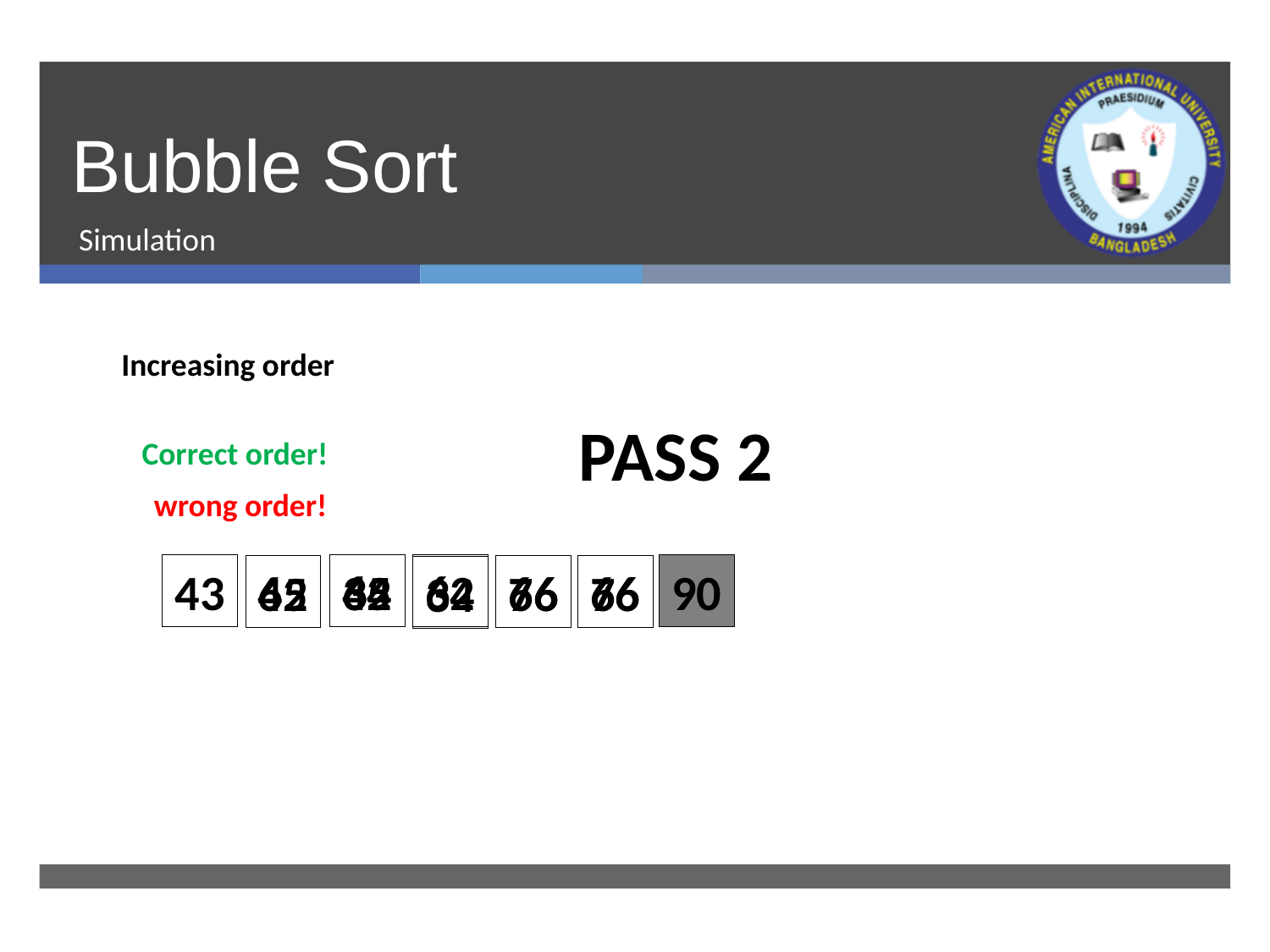

# Bubble Sort
Simulation
Increasing order

PASS 2
Correct order!
wrong order!
43
45
62
34
62
90
62
45
66
76
66
76
34